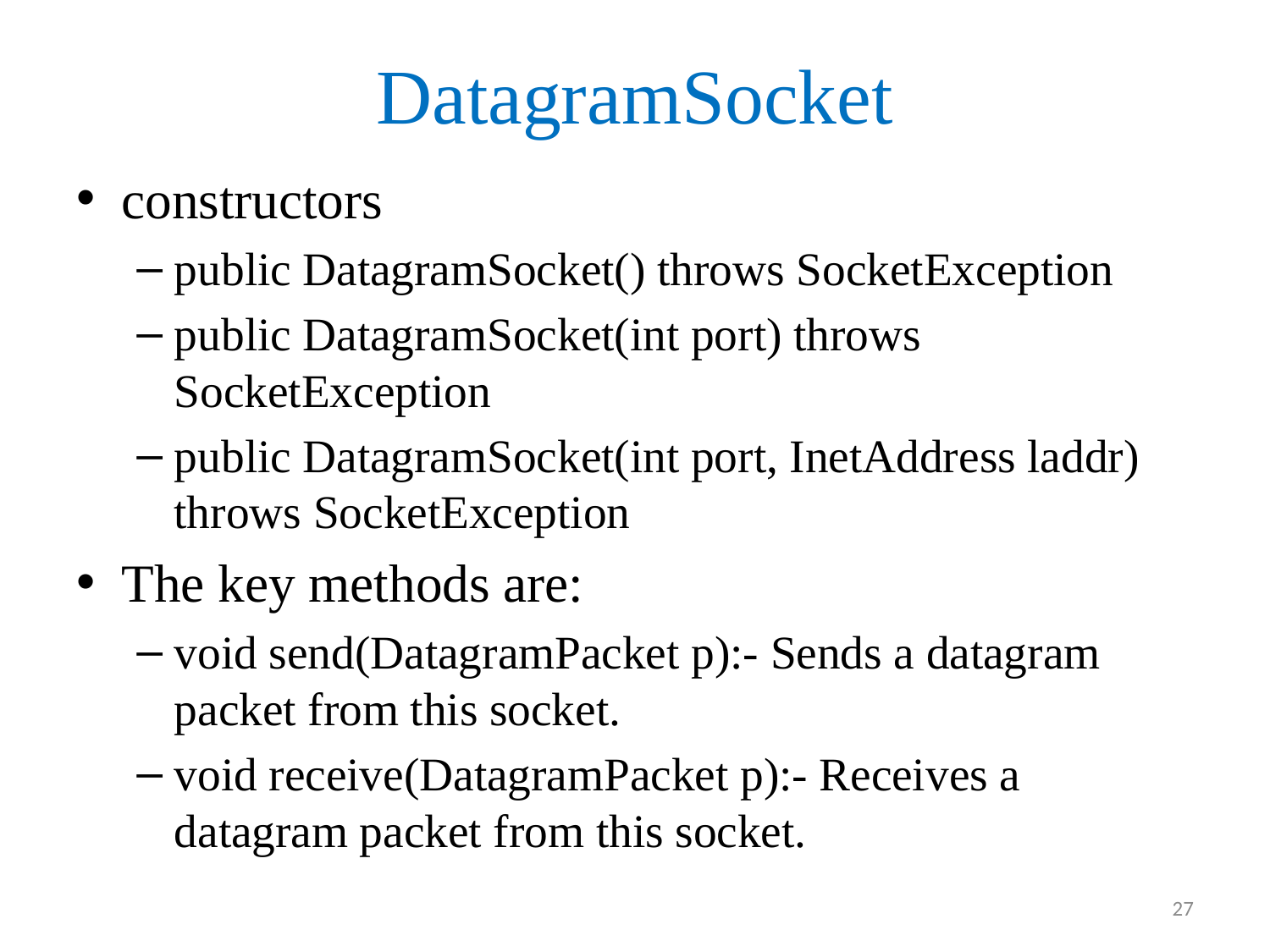

# DatagramSocket
constructors
public DatagramSocket() throws SocketException
public DatagramSocket(int port) throws SocketException
public DatagramSocket(int port, InetAddress laddr) throws SocketException
The key methods are:
void send(DatagramPacket p):- Sends a datagram packet from this socket.
void receive(DatagramPacket p):- Receives a datagram packet from this socket.

27